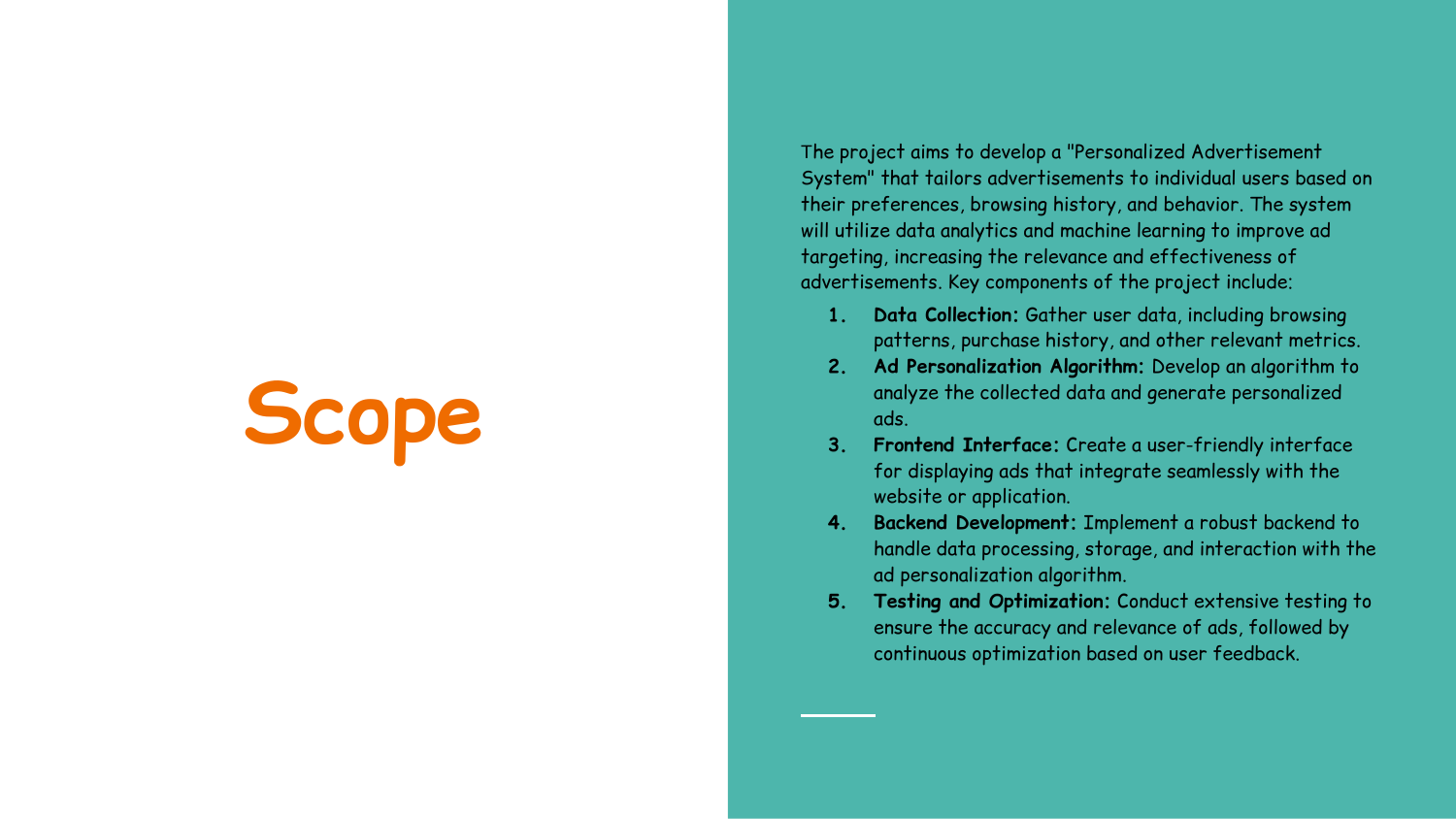

The project aims to develop a "Personalized Advertisement System" that tailors advertisements to individual users based on their preferences, browsing history, and behavior. The system will utilize data analytics and machine learning to improve ad targeting, increasing the relevance and effectiveness of advertisements. Key components of the project include:
Data Collection: Gather user data, including browsing patterns, purchase history, and other relevant metrics.
Ad Personalization Algorithm: Develop an algorithm to analyze the collected data and generate personalized ads.
Frontend Interface: Create a user-friendly interface for displaying ads that integrate seamlessly with the website or application.
Backend Development: Implement a robust backend to handle data processing, storage, and interaction with the ad personalization algorithm.
Testing and Optimization: Conduct extensive testing to ensure the accuracy and relevance of ads, followed by continuous optimization based on user feedback.

# Scope